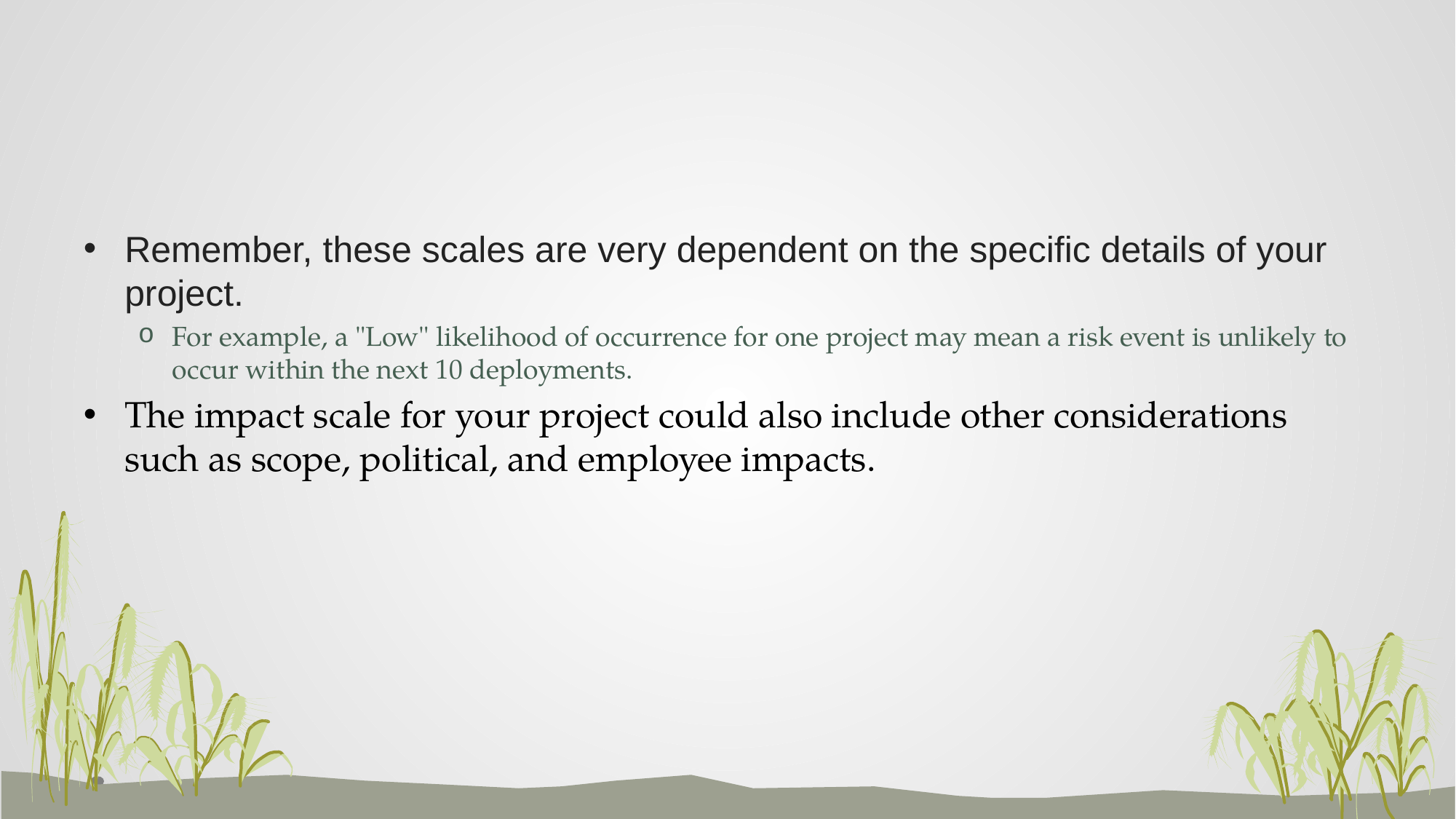

#
Remember, these scales are very dependent on the specific details of your project.
For example, a "Low" likelihood of occurrence for one project may mean a risk event is unlikely to occur within the next 10 deployments.
The impact scale for your project could also include other considerations such as scope, political, and employee impacts.